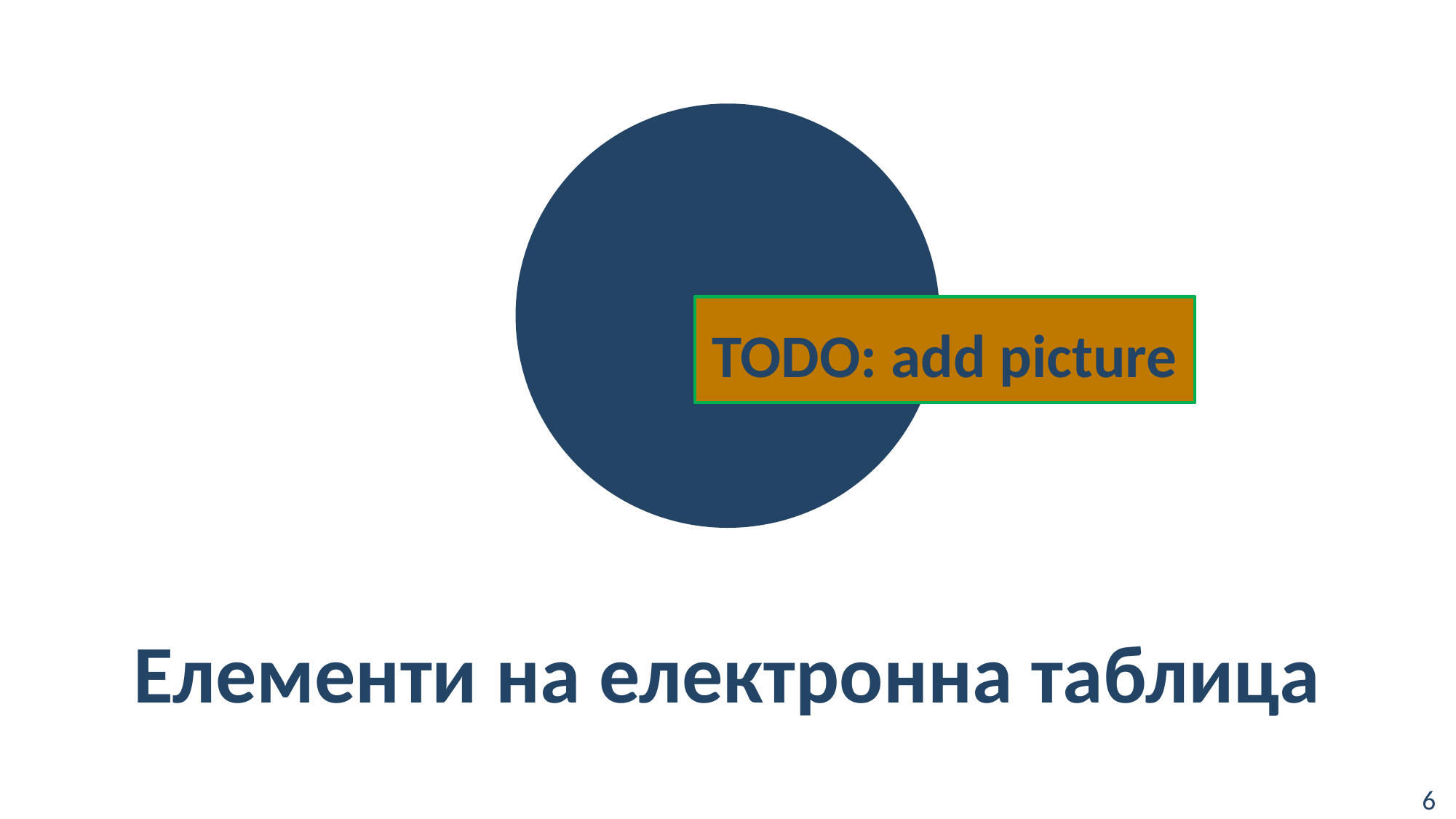

TODO: add picture
Елементи на електронна таблица
6